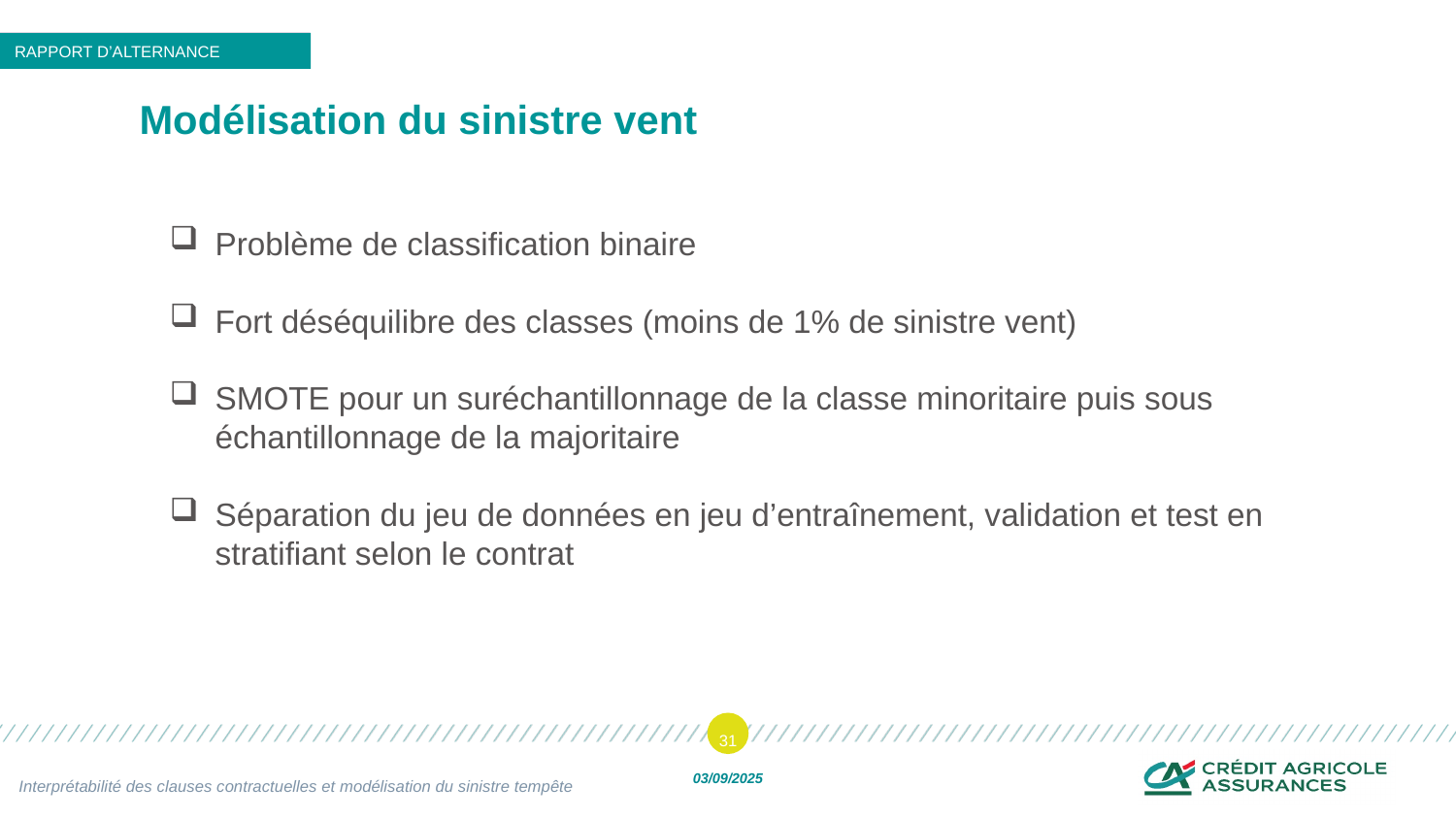

RAPPORT D’ALTERNANCE
# Modélisation du sinistre vent
Problème de classification binaire

Fort déséquilibre des classes (moins de 1% de sinistre vent)

SMOTE pour un suréchantillonnage de la classe minoritaire puis sous échantillonnage de la majoritaire

Séparation du jeu de données en jeu d’entraînement, validation et test en stratifiant selon le contrat

31
Interprétabilité des clauses contractuelles et modélisation du sinistre tempête